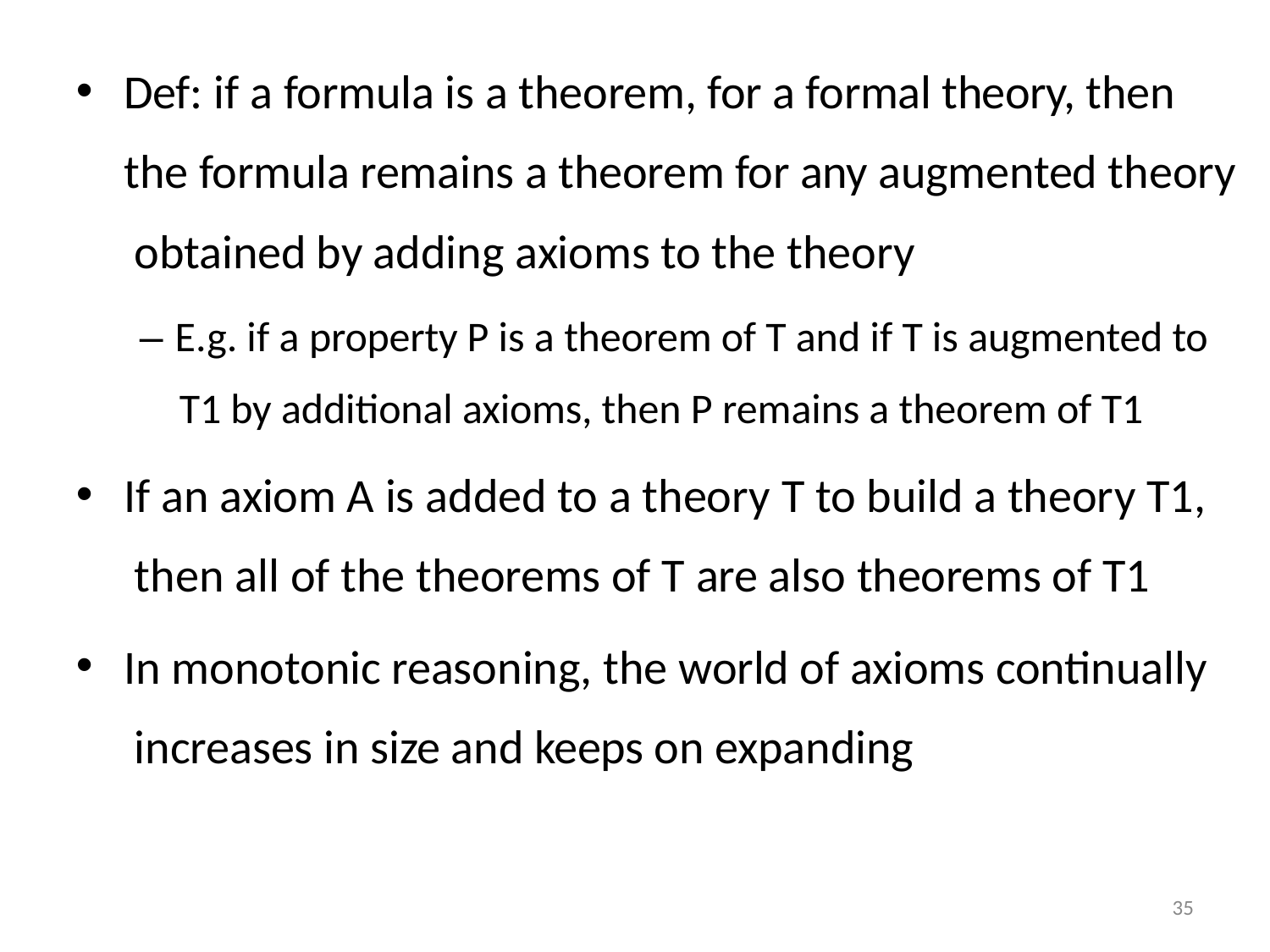

Def: if a formula is a theorem, for a formal theory, then  the formula remains a theorem for any augmented theory  obtained by adding axioms to the theory
– E.g. if a property P is a theorem of T and if T is augmented to  T1 by additional axioms, then P remains a theorem of T1
If an axiom A is added to a theory T to build a theory T1,  then all of the theorems of T are also theorems of T1
In monotonic reasoning, the world of axioms continually  increases in size and keeps on expanding

35